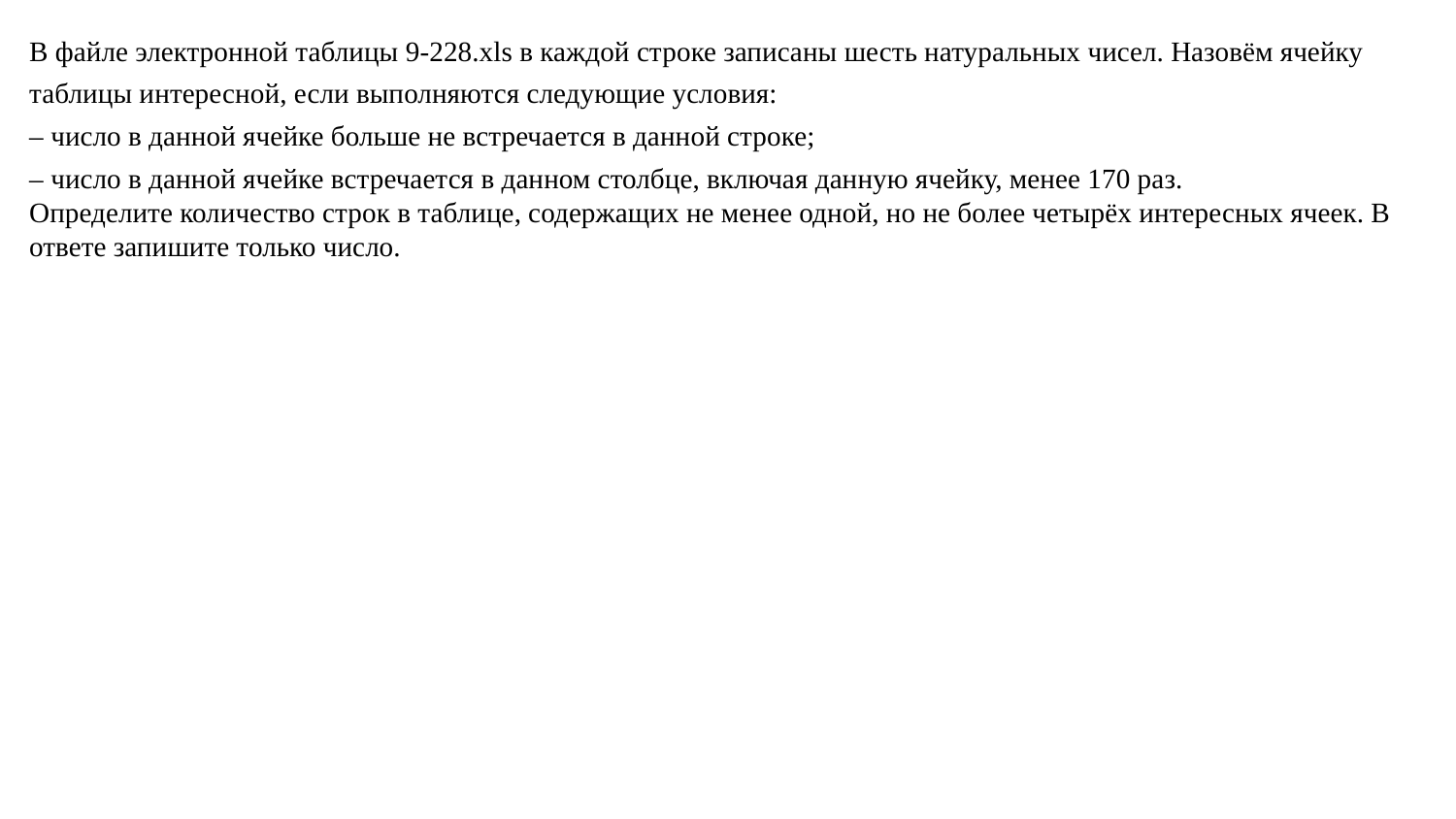

В файле электронной таблицы 9-228.xls в каждой строке записаны шесть натуральных чисел. Назовём ячейку таблицы интересной, если выполняются следующие условия:
– число в данной ячейке больше не встречается в данной строке;
– число в данной ячейке встречается в данном столбце, включая данную ячейку, менее 170 раз.
Определите количество строк в таблице, содержащих не менее одной, но не более четырёх интересных ячеек. В ответе запишите только число.